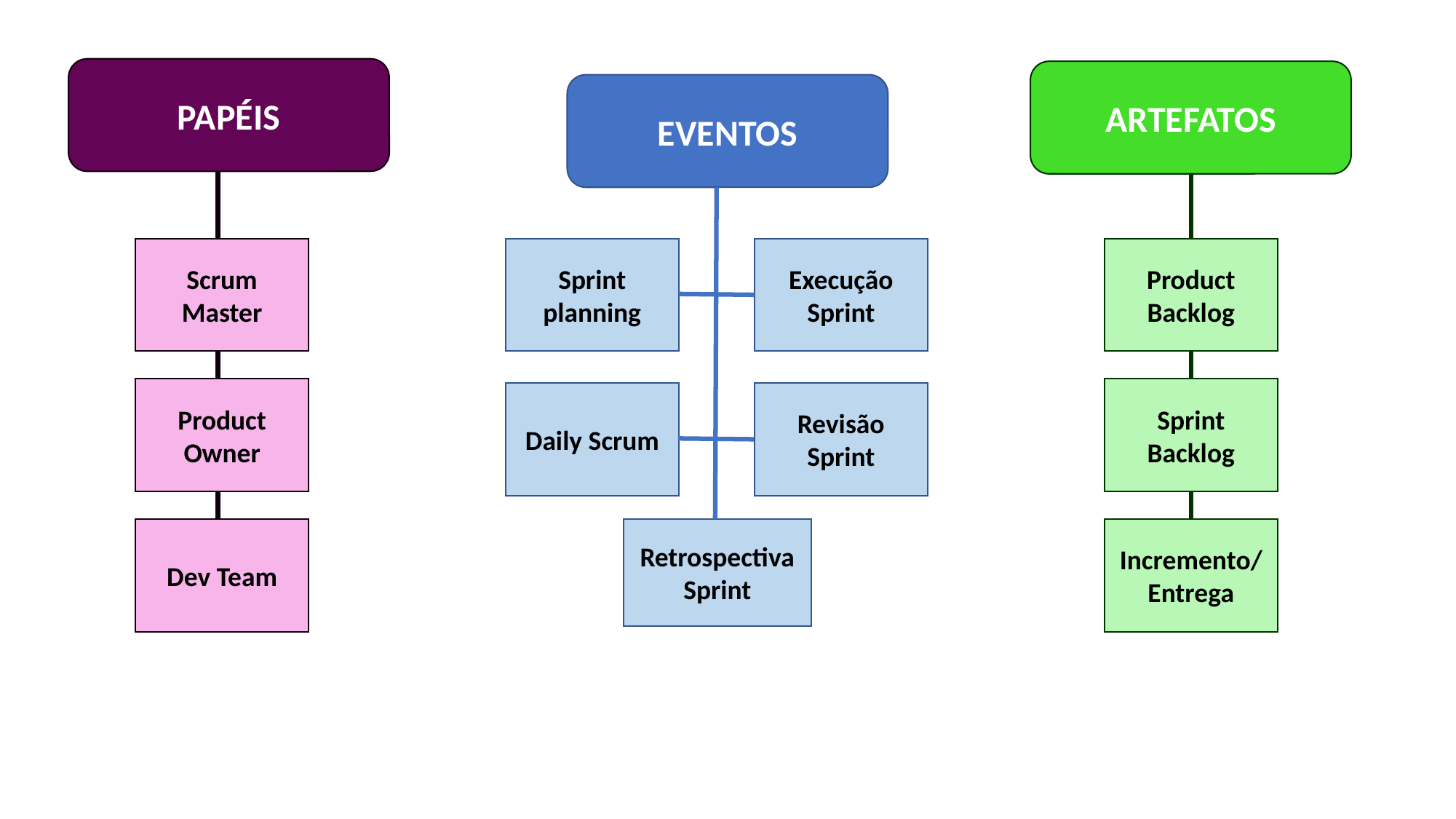

PAPÉIS
ARTEFATOS
EVENTOS
Scrum Master
Sprint planning
Execução Sprint
Product Backlog
Product Owner
Sprint Backlog
Daily Scrum
Revisão Sprint
Dev Team
Incremento/ Entrega
Retrospectiva Sprint